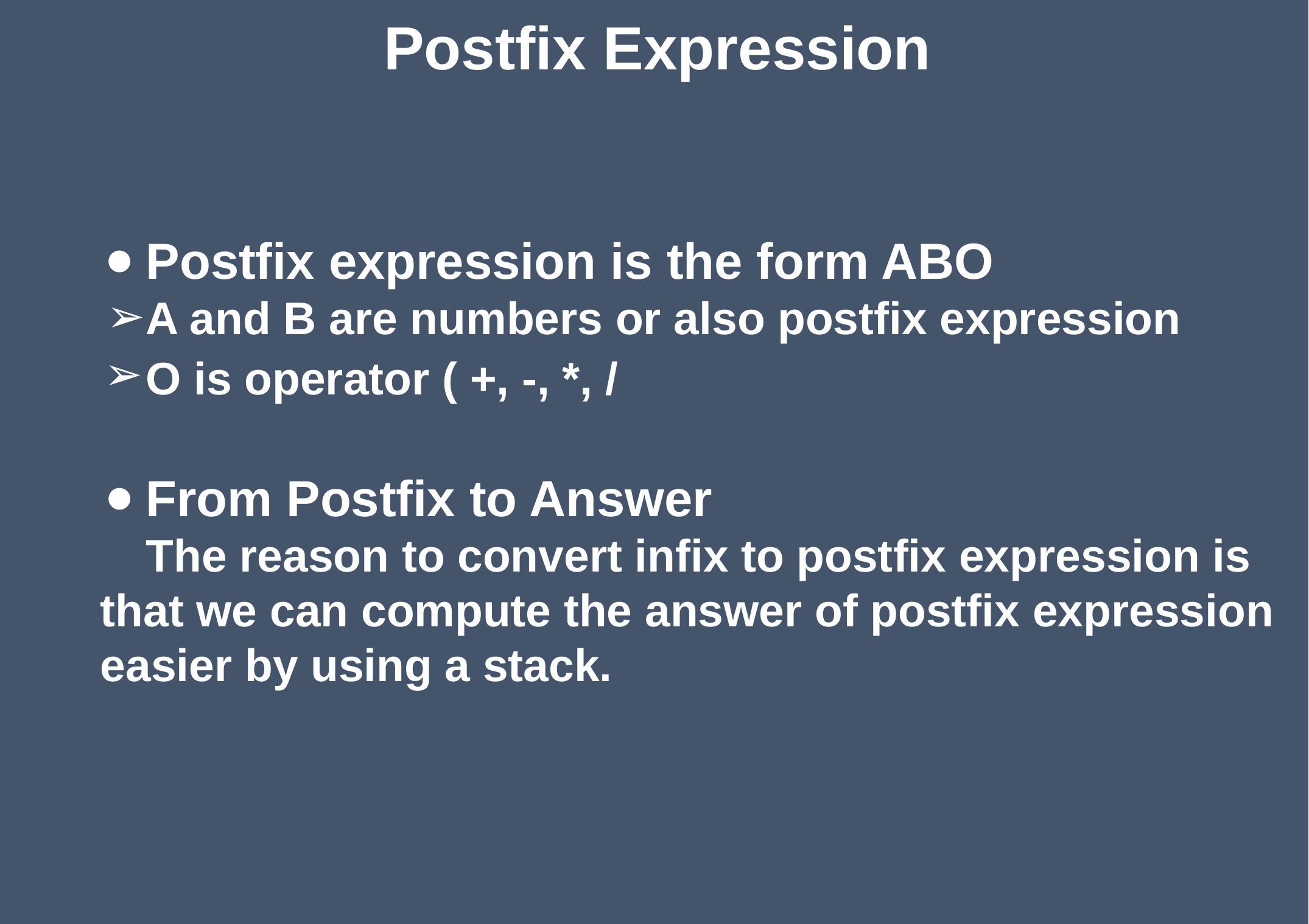

Postfix Expression

Postfix expression is the form ABO
A and B are numbers or also postfix expression
O is operator ( +, -, *, /

From Postfix to Answer
The reason to convert infix to postfix expression is that we can compute the answer of postfix expression easier by using a stack.